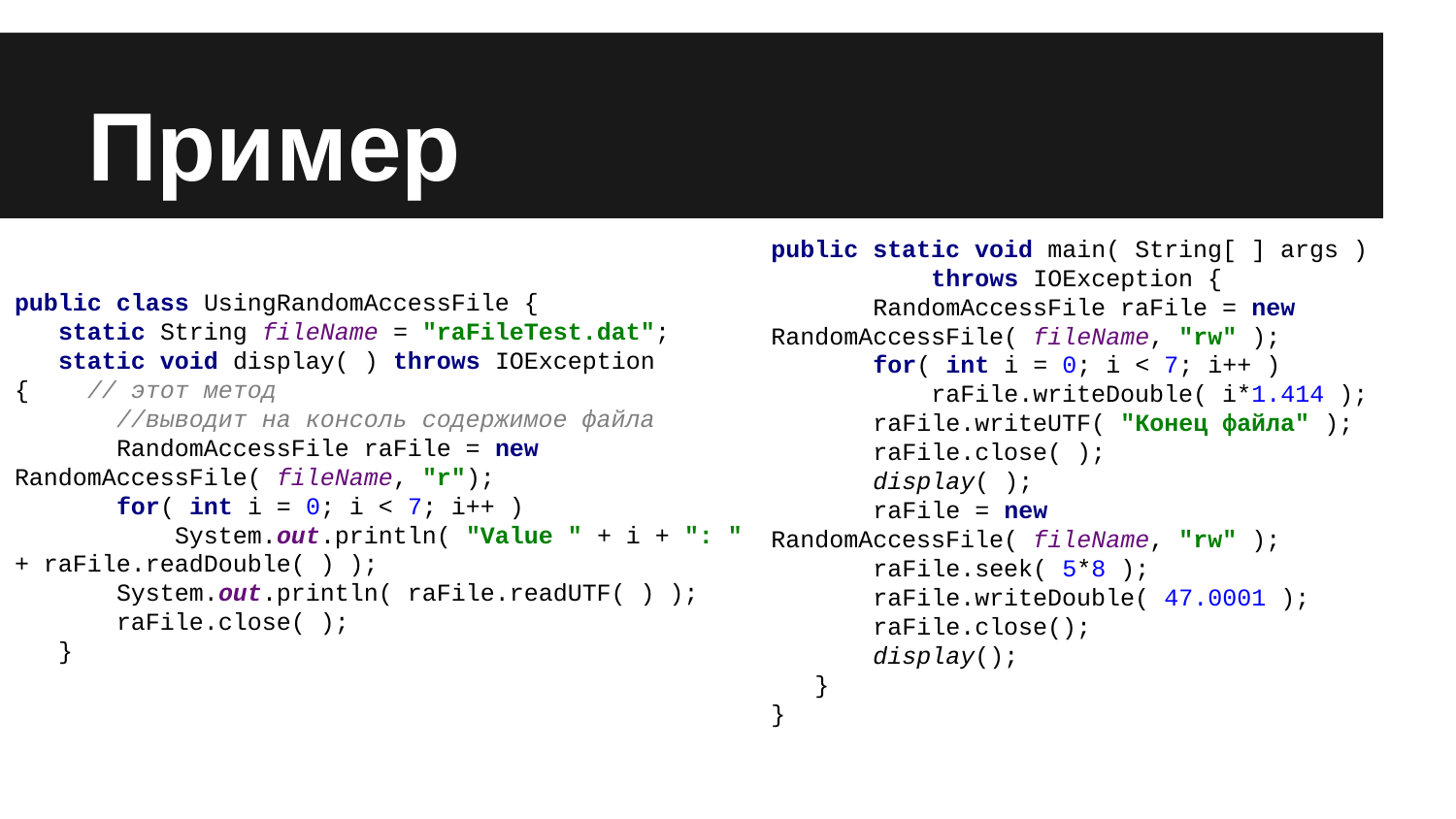

# Пример
public class UsingRandomAccessFile {
   static String fileName = "raFileTest.dat";
   static void display( ) throws IOException {    // этот метод
       //выводит на консоль содержимое файла
       RandomAccessFile raFile = new RandomAccessFile( fileName, "r");
       for( int i = 0; i < 7; i++ )
           System.out.println( "Value " + i + ": " + raFile.readDouble( ) );
       System.out.println( raFile.readUTF( ) );
       raFile.close( );
   }

public static void main( String[ ] args )
           throws IOException {
       RandomAccessFile raFile = new RandomAccessFile( fileName, "rw" );
       for( int i = 0; i < 7; i++ )
           raFile.writeDouble( i*1.414 );
       raFile.writeUTF( "Конец файла" );
       raFile.close( );
       display( );
       raFile = new RandomAccessFile( fileName, "rw" );
       raFile.seek( 5*8 );
       raFile.writeDouble( 47.0001 );
       raFile.close();
       display();
   }
}